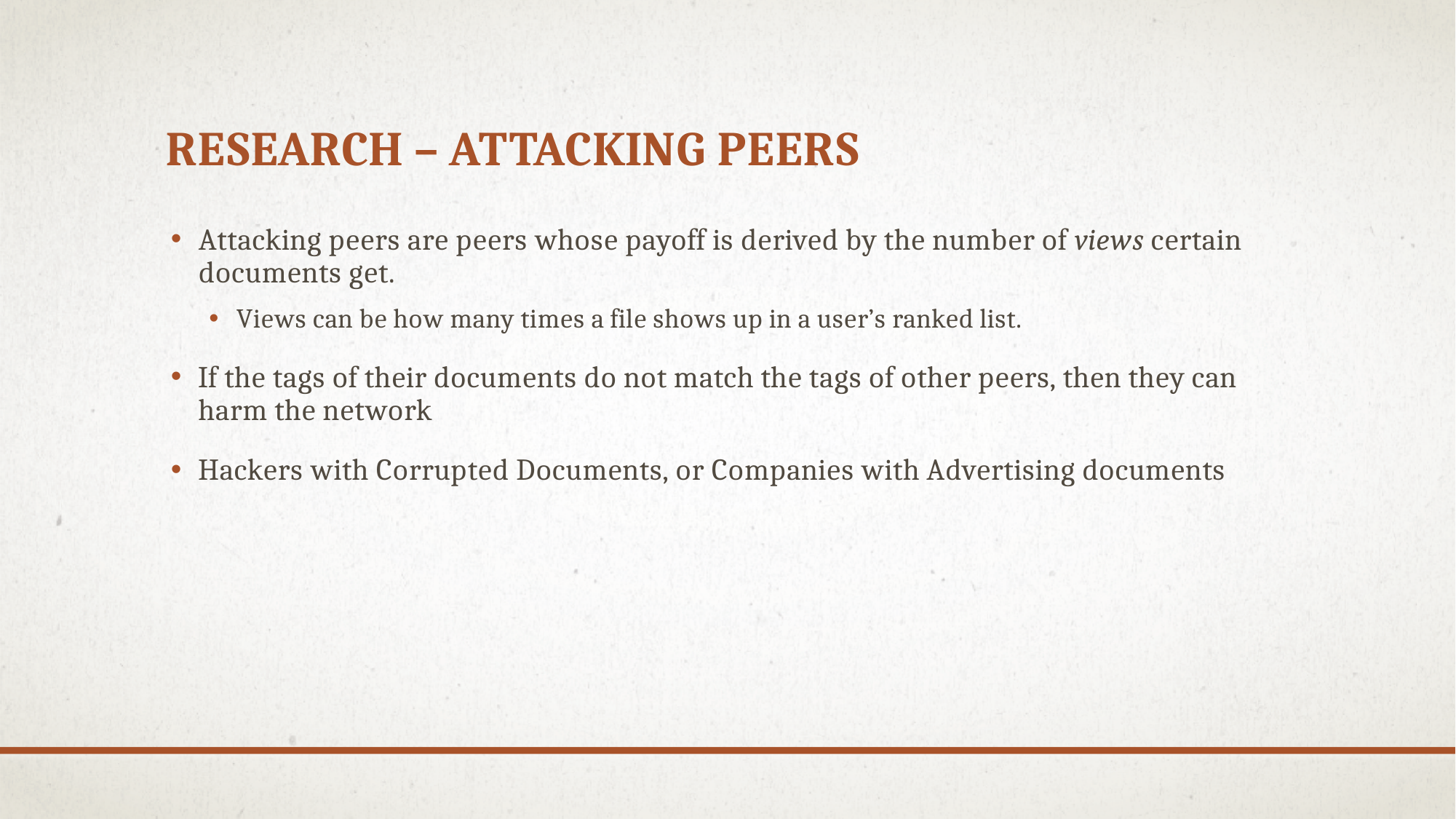

# Research – Attacking Peers
Attacking peers are peers whose payoff is derived by the number of views certain documents get.
Views can be how many times a file shows up in a user’s ranked list.
If the tags of their documents do not match the tags of other peers, then they can harm the network
Hackers with Corrupted Documents, or Companies with Advertising documents